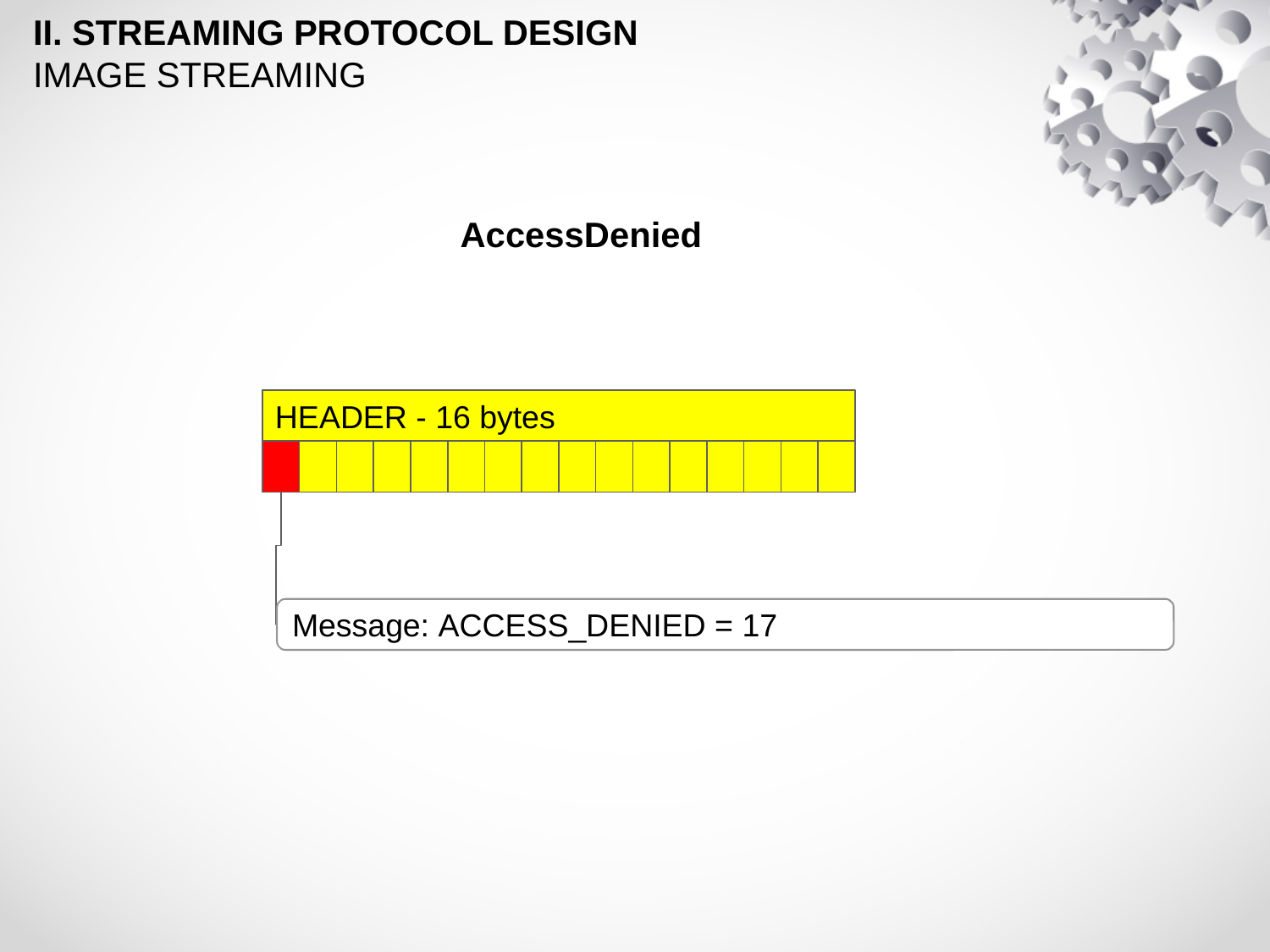

II. STREAMING PROTOCOL DESIGN
IMAGE STREAMING
AccessDenied
HEADER - 16 bytes

Message: ACCESS_DENIED = 17